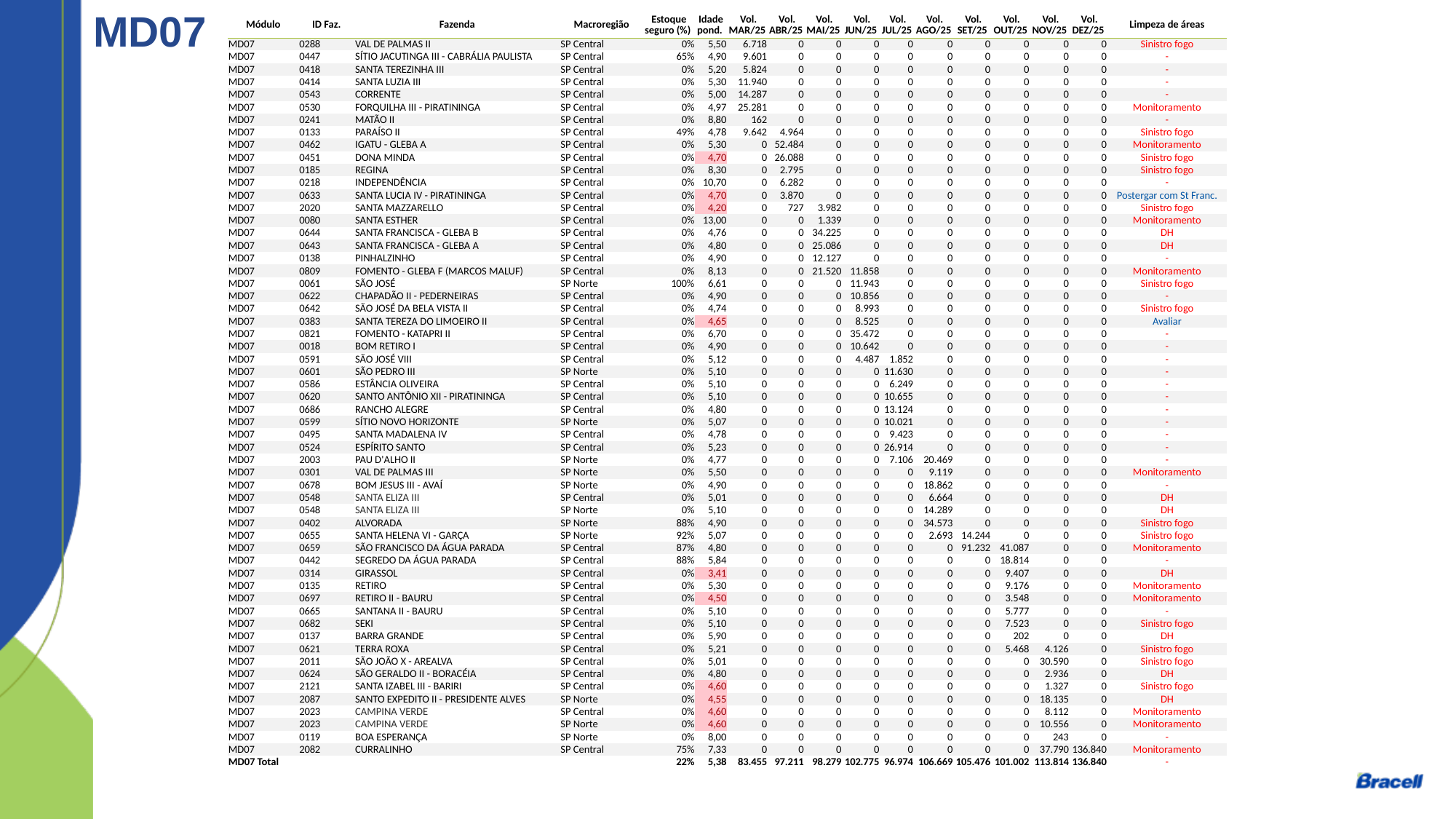

MD07
| Módulo | ID Faz. | Fazenda | Macroregião | Estoque seguro (%) | Idade pond. | Vol. MAR/25 | Vol. ABR/25 | Vol. MAI/25 | Vol. JUN/25 | Vol. JUL/25 | Vol. AGO/25 | Vol. SET/25 | Vol. OUT/25 | Vol. NOV/25 | Vol. DEZ/25 | Limpeza de áreas |
| --- | --- | --- | --- | --- | --- | --- | --- | --- | --- | --- | --- | --- | --- | --- | --- | --- |
| MD07 | 0288 | VAL DE PALMAS II | SP Central | 0% | 5,50 | 6.718 | 0 | 0 | 0 | 0 | 0 | 0 | 0 | 0 | 0 | Sinistro fogo |
| MD07 | 0447 | SÍTIO JACUTINGA III - CABRÁLIA PAULISTA | SP Central | 65% | 4,90 | 9.601 | 0 | 0 | 0 | 0 | 0 | 0 | 0 | 0 | 0 | - |
| MD07 | 0418 | SANTA TEREZINHA III | SP Central | 0% | 5,20 | 5.824 | 0 | 0 | 0 | 0 | 0 | 0 | 0 | 0 | 0 | - |
| MD07 | 0414 | SANTA LUZIA III | SP Central | 0% | 5,30 | 11.940 | 0 | 0 | 0 | 0 | 0 | 0 | 0 | 0 | 0 | - |
| MD07 | 0543 | CORRENTE | SP Central | 0% | 5,00 | 14.287 | 0 | 0 | 0 | 0 | 0 | 0 | 0 | 0 | 0 | - |
| MD07 | 0530 | FORQUILHA III - PIRATININGA | SP Central | 0% | 4,97 | 25.281 | 0 | 0 | 0 | 0 | 0 | 0 | 0 | 0 | 0 | Monitoramento |
| MD07 | 0241 | MATÃO II | SP Central | 0% | 8,80 | 162 | 0 | 0 | 0 | 0 | 0 | 0 | 0 | 0 | 0 | - |
| MD07 | 0133 | PARAÍSO II | SP Central | 49% | 4,78 | 9.642 | 4.964 | 0 | 0 | 0 | 0 | 0 | 0 | 0 | 0 | Sinistro fogo |
| MD07 | 0462 | IGATU - GLEBA A | SP Central | 0% | 5,30 | 0 | 52.484 | 0 | 0 | 0 | 0 | 0 | 0 | 0 | 0 | Monitoramento |
| MD07 | 0451 | DONA MINDA | SP Central | 0% | 4,70 | 0 | 26.088 | 0 | 0 | 0 | 0 | 0 | 0 | 0 | 0 | Sinistro fogo |
| MD07 | 0185 | REGINA | SP Central | 0% | 8,30 | 0 | 2.795 | 0 | 0 | 0 | 0 | 0 | 0 | 0 | 0 | Sinistro fogo |
| MD07 | 0218 | INDEPENDÊNCIA | SP Central | 0% | 10,70 | 0 | 6.282 | 0 | 0 | 0 | 0 | 0 | 0 | 0 | 0 | - |
| MD07 | 0633 | SANTA LUCIA IV - PIRATININGA | SP Central | 0% | 4,70 | 0 | 3.870 | 0 | 0 | 0 | 0 | 0 | 0 | 0 | 0 | Postergar com St Franc. |
| MD07 | 2020 | SANTA MAZZARELLO | SP Central | 0% | 4,20 | 0 | 727 | 3.982 | 0 | 0 | 0 | 0 | 0 | 0 | 0 | Sinistro fogo |
| MD07 | 0080 | SANTA ESTHER | SP Central | 0% | 13,00 | 0 | 0 | 1.339 | 0 | 0 | 0 | 0 | 0 | 0 | 0 | Monitoramento |
| MD07 | 0644 | SANTA FRANCISCA - GLEBA B | SP Central | 0% | 4,76 | 0 | 0 | 34.225 | 0 | 0 | 0 | 0 | 0 | 0 | 0 | DH |
| MD07 | 0643 | SANTA FRANCISCA - GLEBA A | SP Central | 0% | 4,80 | 0 | 0 | 25.086 | 0 | 0 | 0 | 0 | 0 | 0 | 0 | DH |
| MD07 | 0138 | PINHALZINHO | SP Central | 0% | 4,90 | 0 | 0 | 12.127 | 0 | 0 | 0 | 0 | 0 | 0 | 0 | - |
| MD07 | 0809 | FOMENTO - GLEBA F (MARCOS MALUF) | SP Central | 0% | 8,13 | 0 | 0 | 21.520 | 11.858 | 0 | 0 | 0 | 0 | 0 | 0 | Monitoramento |
| MD07 | 0061 | SÃO JOSÉ | SP Norte | 100% | 6,61 | 0 | 0 | 0 | 11.943 | 0 | 0 | 0 | 0 | 0 | 0 | Sinistro fogo |
| MD07 | 0622 | CHAPADÃO II - PEDERNEIRAS | SP Central | 0% | 4,90 | 0 | 0 | 0 | 10.856 | 0 | 0 | 0 | 0 | 0 | 0 | - |
| MD07 | 0642 | SÃO JOSÉ DA BELA VISTA II | SP Central | 0% | 4,74 | 0 | 0 | 0 | 8.993 | 0 | 0 | 0 | 0 | 0 | 0 | Sinistro fogo |
| MD07 | 0383 | SANTA TEREZA DO LIMOEIRO II | SP Central | 0% | 4,65 | 0 | 0 | 0 | 8.525 | 0 | 0 | 0 | 0 | 0 | 0 | Avaliar |
| MD07 | 0821 | FOMENTO - KATAPRI II | SP Central | 0% | 6,70 | 0 | 0 | 0 | 35.472 | 0 | 0 | 0 | 0 | 0 | 0 | - |
| MD07 | 0018 | BOM RETIRO I | SP Central | 0% | 4,90 | 0 | 0 | 0 | 10.642 | 0 | 0 | 0 | 0 | 0 | 0 | - |
| MD07 | 0591 | SÃO JOSÉ VIII | SP Central | 0% | 5,12 | 0 | 0 | 0 | 4.487 | 1.852 | 0 | 0 | 0 | 0 | 0 | - |
| MD07 | 0601 | SÃO PEDRO III | SP Norte | 0% | 5,10 | 0 | 0 | 0 | 0 | 11.630 | 0 | 0 | 0 | 0 | 0 | - |
| MD07 | 0586 | ESTÂNCIA OLIVEIRA | SP Central | 0% | 5,10 | 0 | 0 | 0 | 0 | 6.249 | 0 | 0 | 0 | 0 | 0 | - |
| MD07 | 0620 | SANTO ANTÔNIO XII - PIRATININGA | SP Central | 0% | 5,10 | 0 | 0 | 0 | 0 | 10.655 | 0 | 0 | 0 | 0 | 0 | - |
| MD07 | 0686 | RANCHO ALEGRE | SP Central | 0% | 4,80 | 0 | 0 | 0 | 0 | 13.124 | 0 | 0 | 0 | 0 | 0 | - |
| MD07 | 0599 | SÍTIO NOVO HORIZONTE | SP Norte | 0% | 5,07 | 0 | 0 | 0 | 0 | 10.021 | 0 | 0 | 0 | 0 | 0 | - |
| MD07 | 0495 | SANTA MADALENA IV | SP Central | 0% | 4,78 | 0 | 0 | 0 | 0 | 9.423 | 0 | 0 | 0 | 0 | 0 | - |
| MD07 | 0524 | ESPÍRITO SANTO | SP Central | 0% | 5,23 | 0 | 0 | 0 | 0 | 26.914 | 0 | 0 | 0 | 0 | 0 | - |
| MD07 | 2003 | PAU D'ALHO II | SP Norte | 0% | 4,77 | 0 | 0 | 0 | 0 | 7.106 | 20.469 | 0 | 0 | 0 | 0 | - |
| MD07 | 0301 | VAL DE PALMAS III | SP Norte | 0% | 5,50 | 0 | 0 | 0 | 0 | 0 | 9.119 | 0 | 0 | 0 | 0 | Monitoramento |
| MD07 | 0678 | BOM JESUS III - AVAÍ | SP Norte | 0% | 4,90 | 0 | 0 | 0 | 0 | 0 | 18.862 | 0 | 0 | 0 | 0 | - |
| MD07 | 0548 | SANTA ELIZA III | SP Central | 0% | 5,01 | 0 | 0 | 0 | 0 | 0 | 6.664 | 0 | 0 | 0 | 0 | DH |
| MD07 | 0548 | SANTA ELIZA III | SP Norte | 0% | 5,10 | 0 | 0 | 0 | 0 | 0 | 14.289 | 0 | 0 | 0 | 0 | DH |
| MD07 | 0402 | ALVORADA | SP Norte | 88% | 4,90 | 0 | 0 | 0 | 0 | 0 | 34.573 | 0 | 0 | 0 | 0 | Sinistro fogo |
| MD07 | 0655 | SANTA HELENA VI - GARÇA | SP Norte | 92% | 5,07 | 0 | 0 | 0 | 0 | 0 | 2.693 | 14.244 | 0 | 0 | 0 | Sinistro fogo |
| MD07 | 0659 | SÃO FRANCISCO DA ÁGUA PARADA | SP Central | 87% | 4,80 | 0 | 0 | 0 | 0 | 0 | 0 | 91.232 | 41.087 | 0 | 0 | Monitoramento |
| MD07 | 0442 | SEGREDO DA ÁGUA PARADA | SP Central | 88% | 5,84 | 0 | 0 | 0 | 0 | 0 | 0 | 0 | 18.814 | 0 | 0 | - |
| MD07 | 0314 | GIRASSOL | SP Central | 0% | 3,41 | 0 | 0 | 0 | 0 | 0 | 0 | 0 | 9.407 | 0 | 0 | DH |
| MD07 | 0135 | RETIRO | SP Central | 0% | 5,30 | 0 | 0 | 0 | 0 | 0 | 0 | 0 | 9.176 | 0 | 0 | Monitoramento |
| MD07 | 0697 | RETIRO II - BAURU | SP Central | 0% | 4,50 | 0 | 0 | 0 | 0 | 0 | 0 | 0 | 3.548 | 0 | 0 | Monitoramento |
| MD07 | 0665 | SANTANA II - BAURU | SP Central | 0% | 5,10 | 0 | 0 | 0 | 0 | 0 | 0 | 0 | 5.777 | 0 | 0 | - |
| MD07 | 0682 | SEKI | SP Central | 0% | 5,10 | 0 | 0 | 0 | 0 | 0 | 0 | 0 | 7.523 | 0 | 0 | Sinistro fogo |
| MD07 | 0137 | BARRA GRANDE | SP Central | 0% | 5,90 | 0 | 0 | 0 | 0 | 0 | 0 | 0 | 202 | 0 | 0 | DH |
| MD07 | 0621 | TERRA ROXA | SP Central | 0% | 5,21 | 0 | 0 | 0 | 0 | 0 | 0 | 0 | 5.468 | 4.126 | 0 | Sinistro fogo |
| MD07 | 2011 | SÃO JOÃO X - AREALVA | SP Central | 0% | 5,01 | 0 | 0 | 0 | 0 | 0 | 0 | 0 | 0 | 30.590 | 0 | Sinistro fogo |
| MD07 | 0624 | SÃO GERALDO II - BORACÉIA | SP Central | 0% | 4,80 | 0 | 0 | 0 | 0 | 0 | 0 | 0 | 0 | 2.936 | 0 | DH |
| MD07 | 2121 | SANTA IZABEL III - BARIRI | SP Central | 0% | 4,60 | 0 | 0 | 0 | 0 | 0 | 0 | 0 | 0 | 1.327 | 0 | Sinistro fogo |
| MD07 | 2087 | SANTO EXPEDITO II - PRESIDENTE ALVES | SP Norte | 0% | 4,55 | 0 | 0 | 0 | 0 | 0 | 0 | 0 | 0 | 18.135 | 0 | DH |
| MD07 | 2023 | CAMPINA VERDE | SP Central | 0% | 4,60 | 0 | 0 | 0 | 0 | 0 | 0 | 0 | 0 | 8.112 | 0 | Monitoramento |
| MD07 | 2023 | CAMPINA VERDE | SP Norte | 0% | 4,60 | 0 | 0 | 0 | 0 | 0 | 0 | 0 | 0 | 10.556 | 0 | Monitoramento |
| MD07 | 0119 | BOA ESPERANÇA | SP Norte | 0% | 8,00 | 0 | 0 | 0 | 0 | 0 | 0 | 0 | 0 | 243 | 0 | - |
| MD07 | 2082 | CURRALINHO | SP Central | 75% | 7,33 | 0 | 0 | 0 | 0 | 0 | 0 | 0 | 0 | 37.790 | 136.840 | Monitoramento |
| MD07 Total |  |  |  | 22% | 5,38 | 83.455 | 97.211 | 98.279 | 102.775 | 96.974 | 106.669 | 105.476 | 101.002 | 113.814 | 136.840 | - |